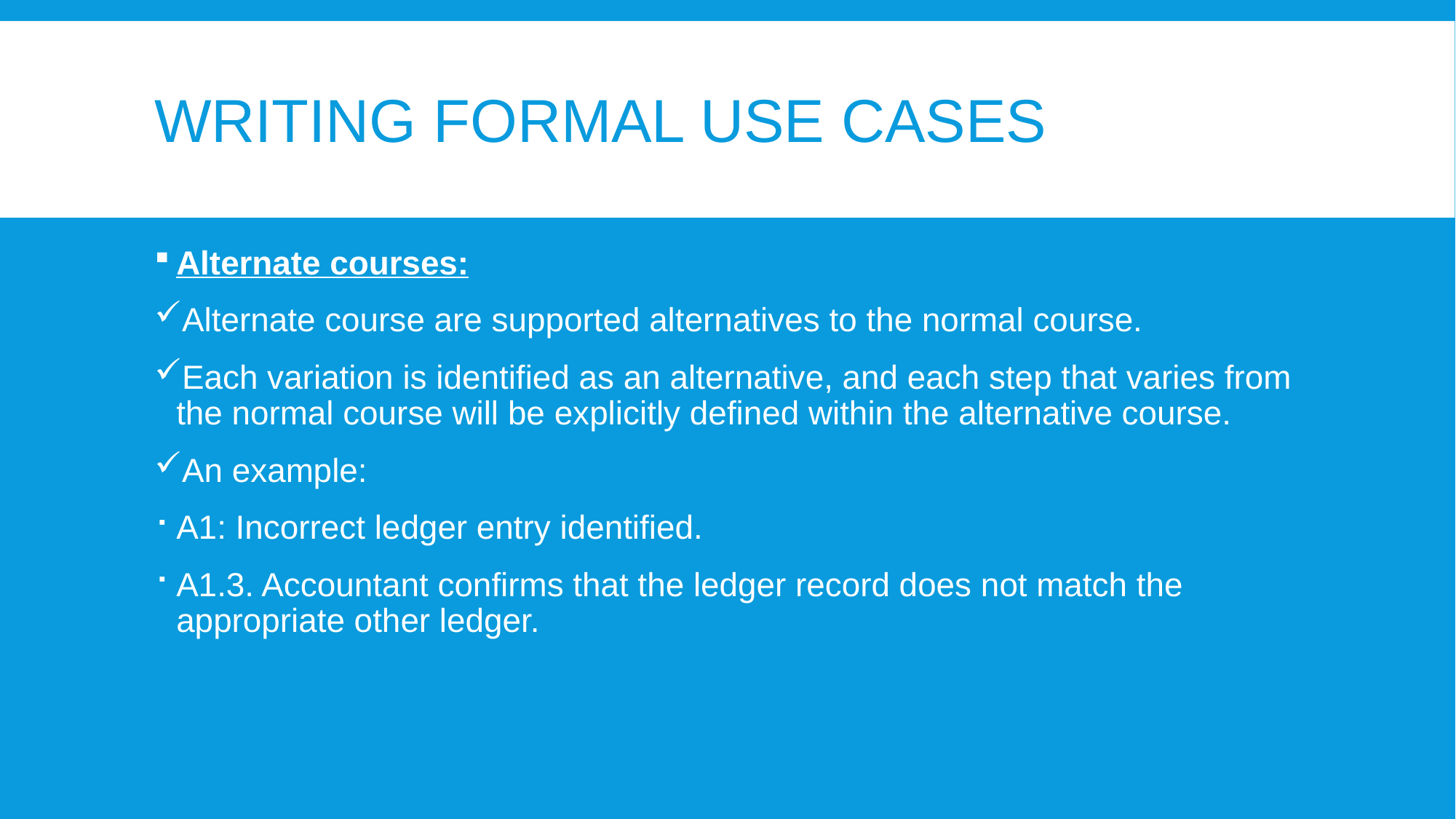

# Writing formal use cases
Alternate courses:
Alternate course are supported alternatives to the normal course.
Each variation is identified as an alternative, and each step that varies from the normal course will be explicitly defined within the alternative course.
An example:
A1: Incorrect ledger entry identified.
A1.3. Accountant confirms that the ledger record does not match the appropriate other ledger.